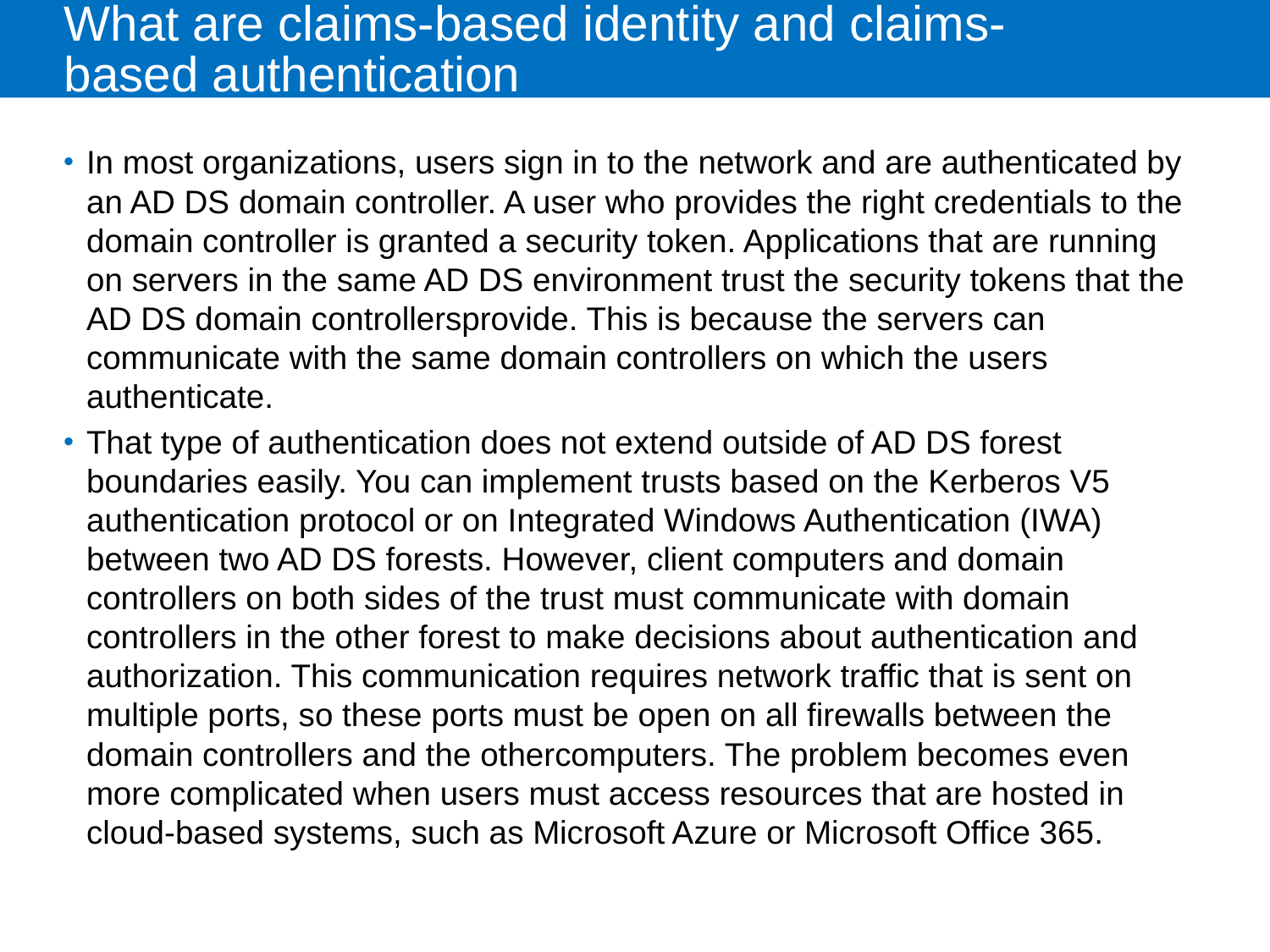

# What are claims-based identity and claims-based authentication
In most organizations, users sign in to the network and are authenticated by an AD DS domain controller. A user who provides the right credentials to the domain controller is granted a security token. Applications that are running on servers in the same AD DS environment trust the security tokens that the AD DS domain controllersprovide. This is because the servers can communicate with the same domain controllers on which the users authenticate.
That type of authentication does not extend outside of AD DS forest boundaries easily. You can implement trusts based on the Kerberos V5 authentication protocol or on Integrated Windows Authentication (IWA) between two AD DS forests. However, client computers and domain controllers on both sides of the trust must communicate with domain controllers in the other forest to make decisions about authentication and authorization. This communication requires network traffic that is sent on multiple ports, so these ports must be open on all firewalls between the domain controllers and the othercomputers. The problem becomes even more complicated when users must access resources that are hosted in cloud-based systems, such as Microsoft Azure or Microsoft Office 365.